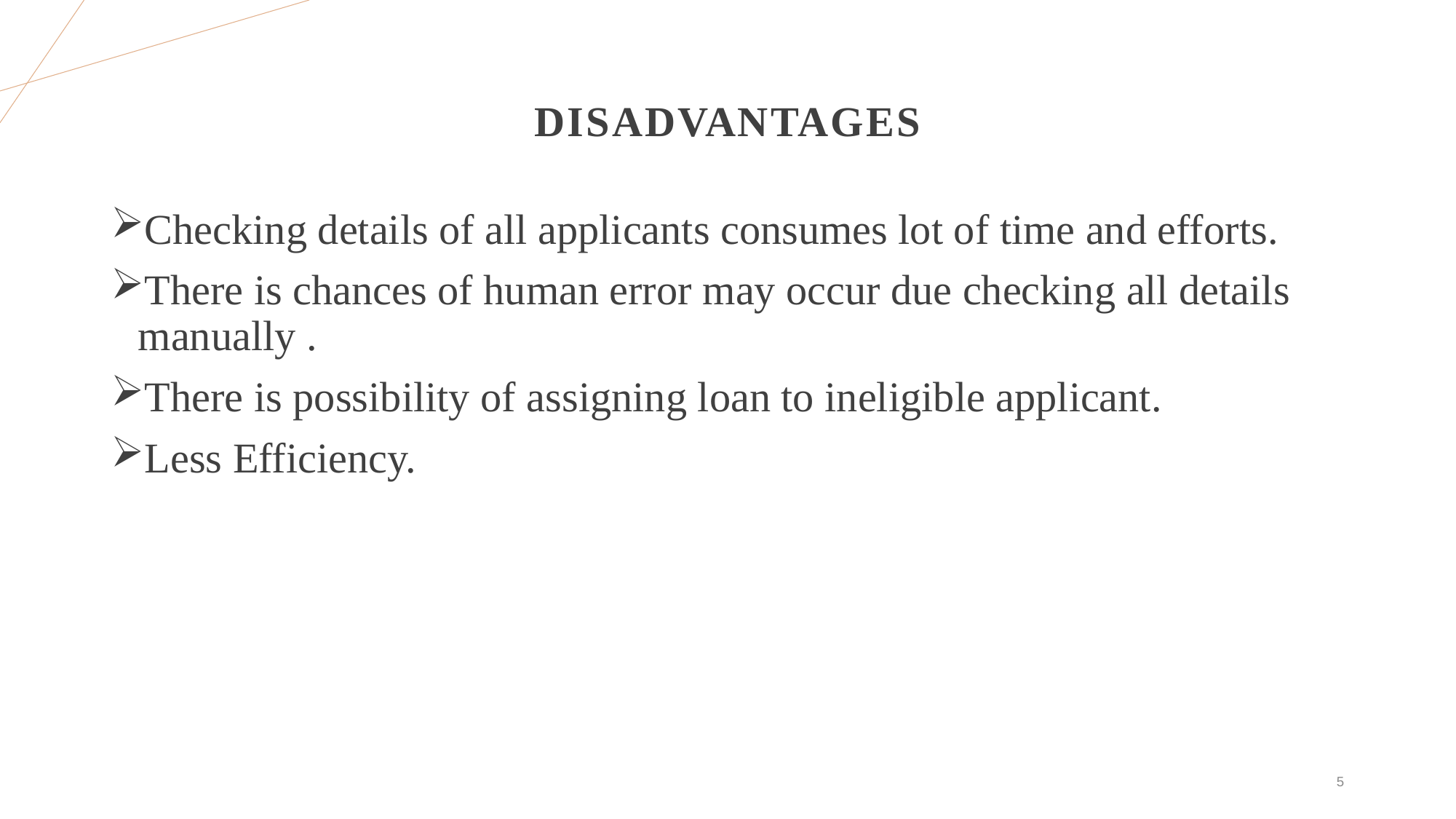

# DISADVANTAGES
Checking details of all applicants consumes lot of time and efforts.
There is chances of human error may occur due checking all details manually .
There is possibility of assigning loan to ineligible applicant.
Less Efficiency.

5